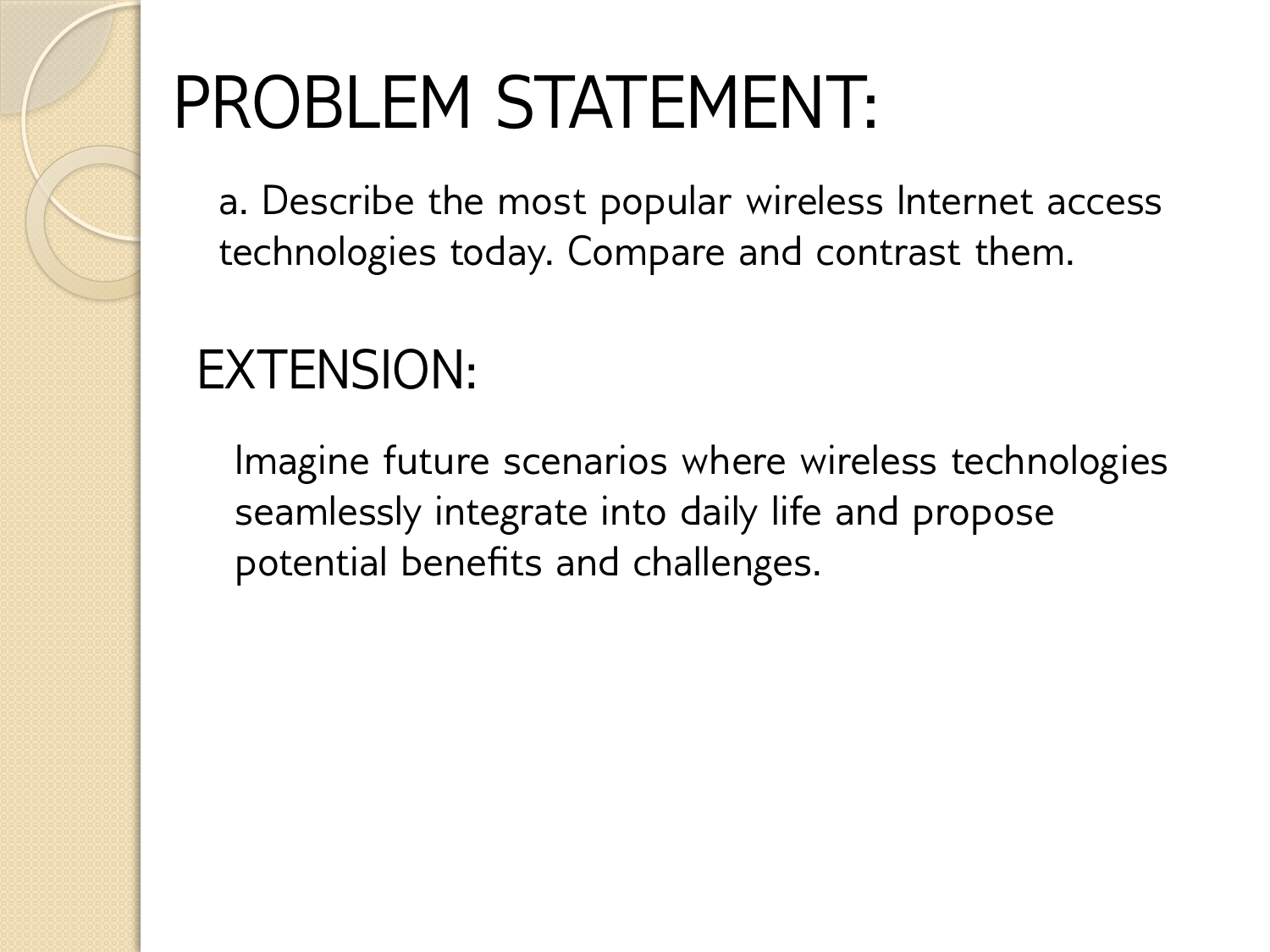

# PROBLEM STATEMENT:
a. Describe the most popular wireless Internet access technologies today. Compare and contrast them.

EXTENSION:
Imagine future scenarios where wireless technologies seamlessly integrate into daily life and propose potential benefits and challenges.